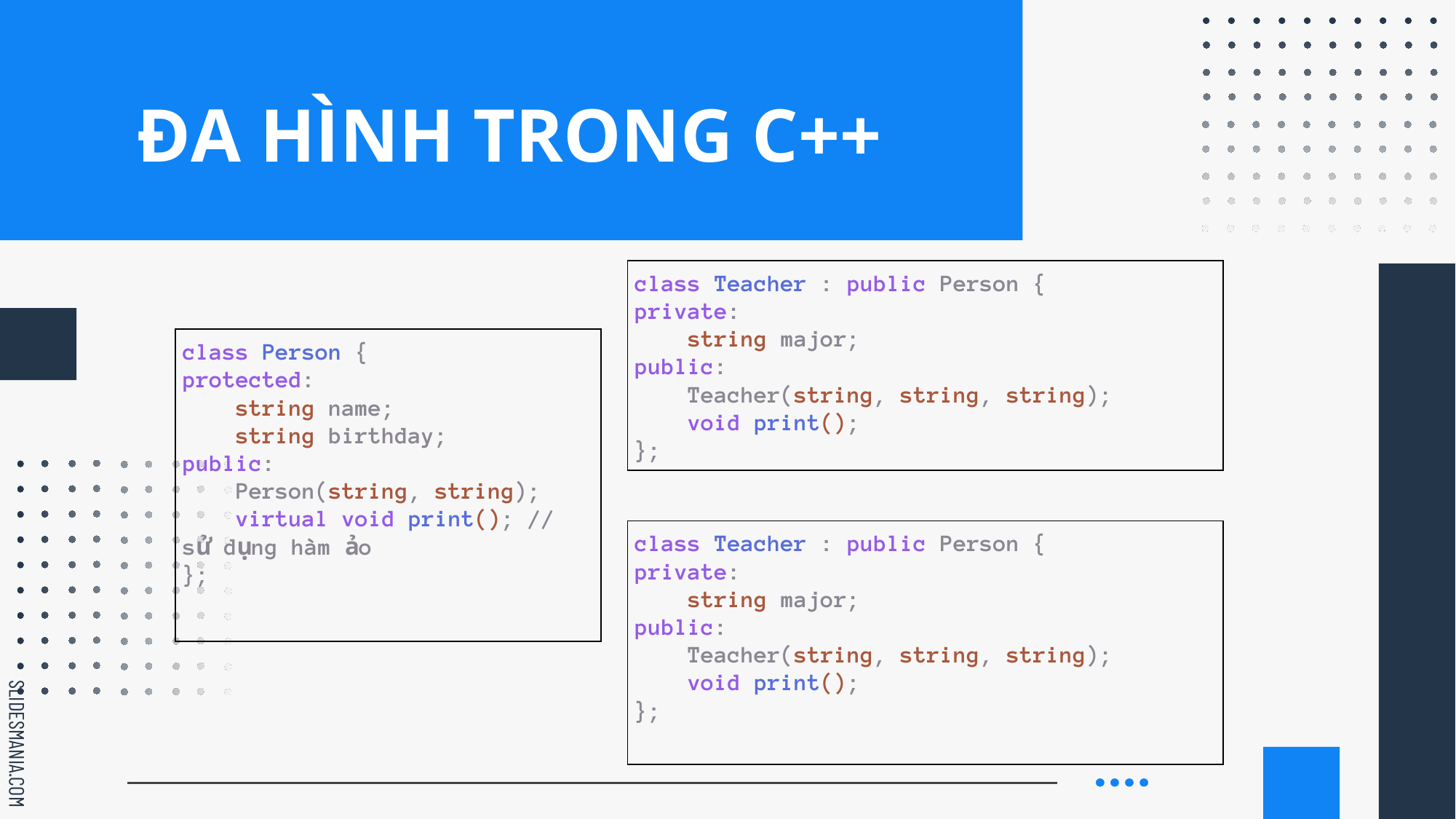

# ĐA HÌNH TRONG C++
| class Teacher : public Person { private: string major; public: Teacher(string, string, string); void print(); }; |
| --- |
| class Person { protected: string name; string birthday; public: Person(string, string); virtual void print(); // sử dụng hàm ảo }; |
| --- |
| class Teacher : public Person { private: string major; public: Teacher(string, string, string); void print(); }; |
| --- |